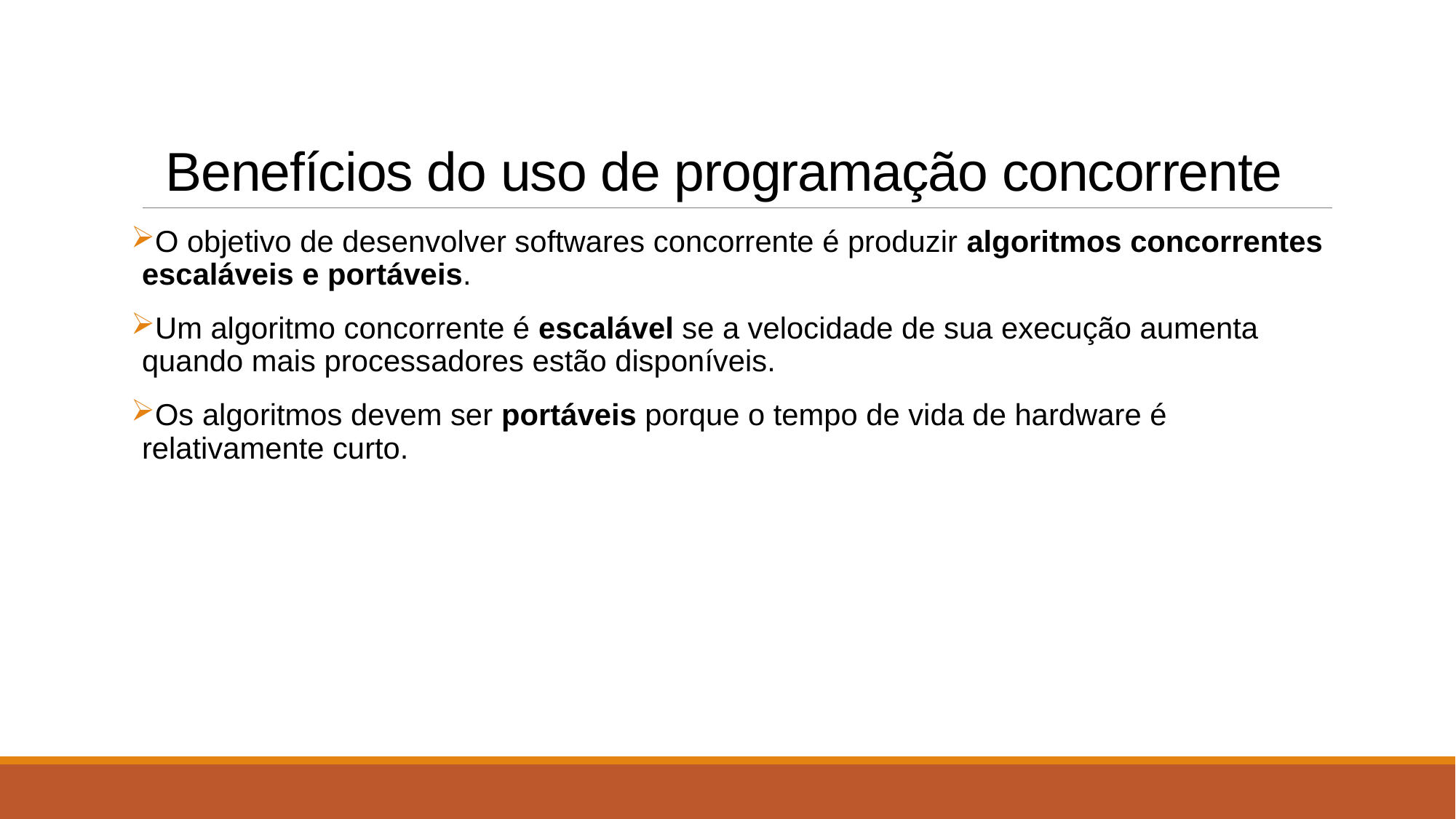

# Benefícios do uso de programação concorrente
O objetivo de desenvolver softwares concorrente é produzir algoritmos concorrentes escaláveis e portáveis.
Um algoritmo concorrente é escalável se a velocidade de sua execução aumenta quando mais processadores estão disponíveis.
Os algoritmos devem ser portáveis porque o tempo de vida de hardware é relativamente curto.